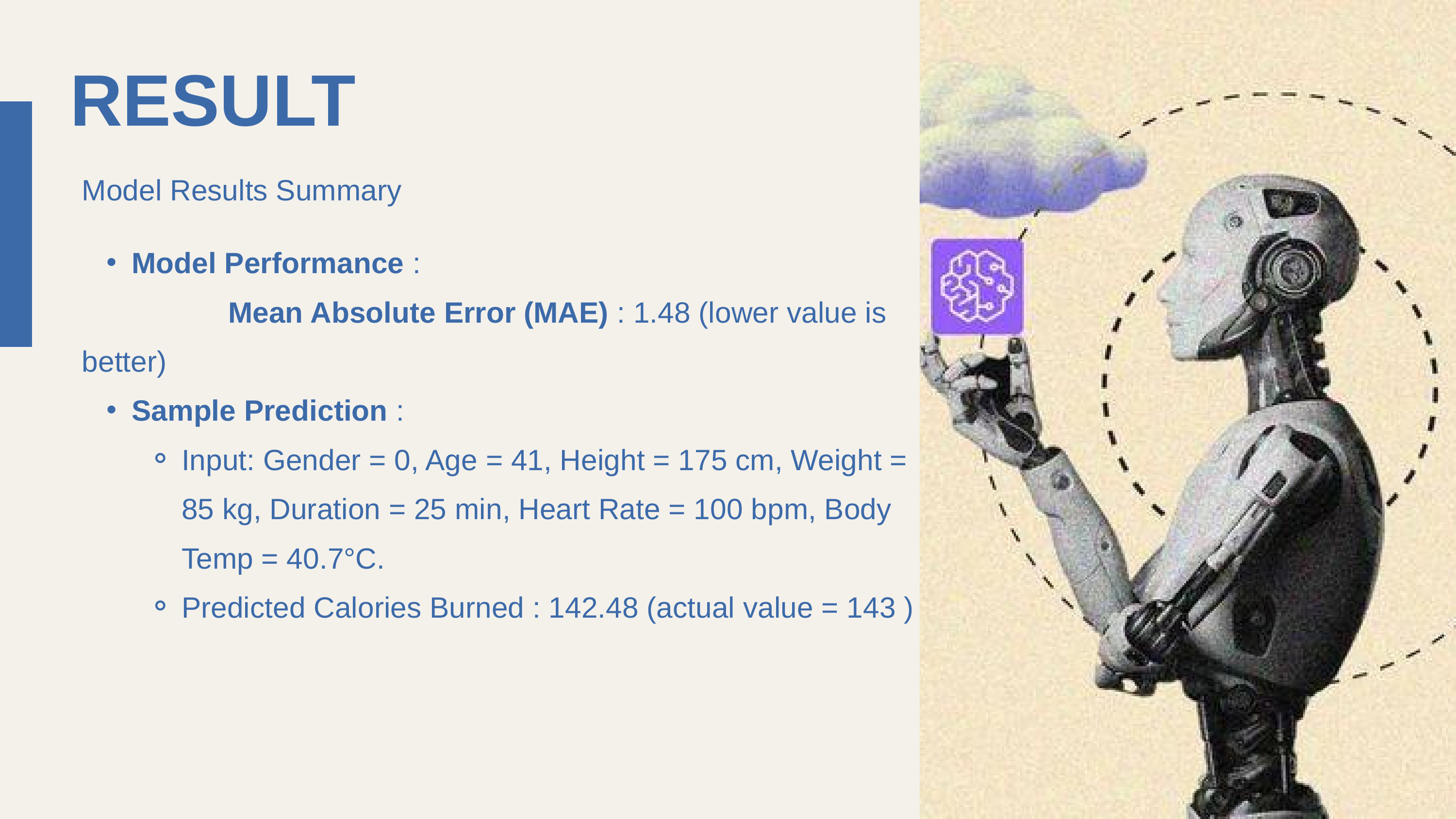

RESULT

Model Results Summary

Model Performance :
                  Mean Absolute Error (MAE) : 1.48 (lower value is better)
Sample Prediction :
Input: Gender = 0, Age = 41, Height = 175 cm, Weight = 85 kg, Duration = 25 min, Heart Rate = 100 bpm, Body Temp = 40.7°C.
Predicted Calories Burned : 142.48 (actual value = 143 )